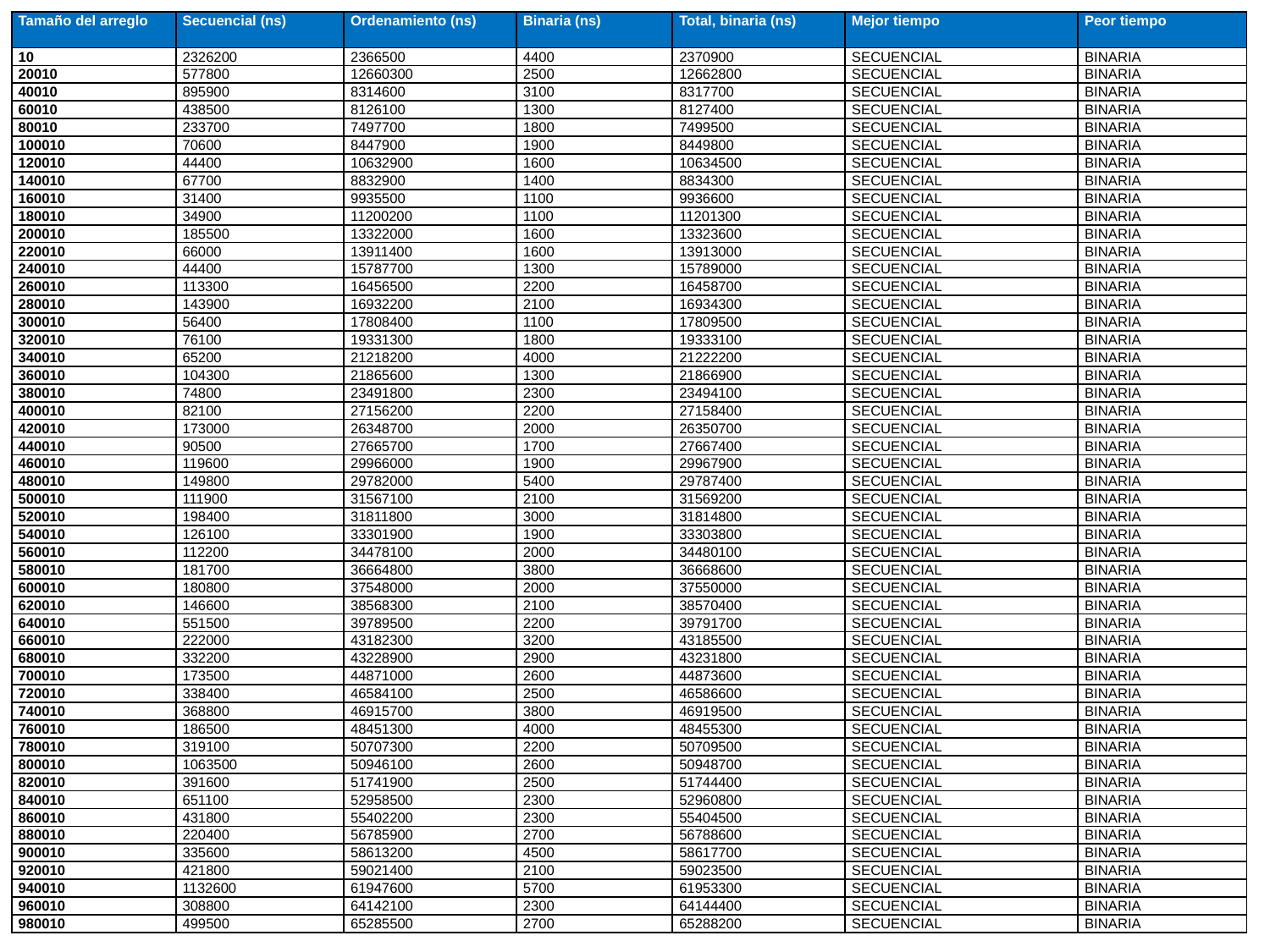

| Tamaño del arreglo | Secuencial (ns) | Ordenamiento (ns) | Binaria (ns) | Total, binaria (ns) | Mejor tiempo | Peor tiempo |
| --- | --- | --- | --- | --- | --- | --- |
| 10 | 2326200 | 2366500 | 4400 | 2370900 | SECUENCIAL | BINARIA |
| 20010 | 577800 | 12660300 | 2500 | 12662800 | SECUENCIAL | BINARIA |
| 40010 | 895900 | 8314600 | 3100 | 8317700 | SECUENCIAL | BINARIA |
| 60010 | 438500 | 8126100 | 1300 | 8127400 | SECUENCIAL | BINARIA |
| 80010 | 233700 | 7497700 | 1800 | 7499500 | SECUENCIAL | BINARIA |
| 100010 | 70600 | 8447900 | 1900 | 8449800 | SECUENCIAL | BINARIA |
| 120010 | 44400 | 10632900 | 1600 | 10634500 | SECUENCIAL | BINARIA |
| 140010 | 67700 | 8832900 | 1400 | 8834300 | SECUENCIAL | BINARIA |
| 160010 | 31400 | 9935500 | 1100 | 9936600 | SECUENCIAL | BINARIA |
| 180010 | 34900 | 11200200 | 1100 | 11201300 | SECUENCIAL | BINARIA |
| 200010 | 185500 | 13322000 | 1600 | 13323600 | SECUENCIAL | BINARIA |
| 220010 | 66000 | 13911400 | 1600 | 13913000 | SECUENCIAL | BINARIA |
| 240010 | 44400 | 15787700 | 1300 | 15789000 | SECUENCIAL | BINARIA |
| 260010 | 113300 | 16456500 | 2200 | 16458700 | SECUENCIAL | BINARIA |
| 280010 | 143900 | 16932200 | 2100 | 16934300 | SECUENCIAL | BINARIA |
| 300010 | 56400 | 17808400 | 1100 | 17809500 | SECUENCIAL | BINARIA |
| 320010 | 76100 | 19331300 | 1800 | 19333100 | SECUENCIAL | BINARIA |
| 340010 | 65200 | 21218200 | 4000 | 21222200 | SECUENCIAL | BINARIA |
| 360010 | 104300 | 21865600 | 1300 | 21866900 | SECUENCIAL | BINARIA |
| 380010 | 74800 | 23491800 | 2300 | 23494100 | SECUENCIAL | BINARIA |
| 400010 | 82100 | 27156200 | 2200 | 27158400 | SECUENCIAL | BINARIA |
| 420010 | 173000 | 26348700 | 2000 | 26350700 | SECUENCIAL | BINARIA |
| 440010 | 90500 | 27665700 | 1700 | 27667400 | SECUENCIAL | BINARIA |
| 460010 | 119600 | 29966000 | 1900 | 29967900 | SECUENCIAL | BINARIA |
| 480010 | 149800 | 29782000 | 5400 | 29787400 | SECUENCIAL | BINARIA |
| 500010 | 111900 | 31567100 | 2100 | 31569200 | SECUENCIAL | BINARIA |
| 520010 | 198400 | 31811800 | 3000 | 31814800 | SECUENCIAL | BINARIA |
| 540010 | 126100 | 33301900 | 1900 | 33303800 | SECUENCIAL | BINARIA |
| 560010 | 112200 | 34478100 | 2000 | 34480100 | SECUENCIAL | BINARIA |
| 580010 | 181700 | 36664800 | 3800 | 36668600 | SECUENCIAL | BINARIA |
| 600010 | 180800 | 37548000 | 2000 | 37550000 | SECUENCIAL | BINARIA |
| 620010 | 146600 | 38568300 | 2100 | 38570400 | SECUENCIAL | BINARIA |
| 640010 | 551500 | 39789500 | 2200 | 39791700 | SECUENCIAL | BINARIA |
| 660010 | 222000 | 43182300 | 3200 | 43185500 | SECUENCIAL | BINARIA |
| 680010 | 332200 | 43228900 | 2900 | 43231800 | SECUENCIAL | BINARIA |
| 700010 | 173500 | 44871000 | 2600 | 44873600 | SECUENCIAL | BINARIA |
| 720010 | 338400 | 46584100 | 2500 | 46586600 | SECUENCIAL | BINARIA |
| 740010 | 368800 | 46915700 | 3800 | 46919500 | SECUENCIAL | BINARIA |
| 760010 | 186500 | 48451300 | 4000 | 48455300 | SECUENCIAL | BINARIA |
| 780010 | 319100 | 50707300 | 2200 | 50709500 | SECUENCIAL | BINARIA |
| 800010 | 1063500 | 50946100 | 2600 | 50948700 | SECUENCIAL | BINARIA |
| 820010 | 391600 | 51741900 | 2500 | 51744400 | SECUENCIAL | BINARIA |
| 840010 | 651100 | 52958500 | 2300 | 52960800 | SECUENCIAL | BINARIA |
| 860010 | 431800 | 55402200 | 2300 | 55404500 | SECUENCIAL | BINARIA |
| 880010 | 220400 | 56785900 | 2700 | 56788600 | SECUENCIAL | BINARIA |
| 900010 | 335600 | 58613200 | 4500 | 58617700 | SECUENCIAL | BINARIA |
| 920010 | 421800 | 59021400 | 2100 | 59023500 | SECUENCIAL | BINARIA |
| 940010 | 1132600 | 61947600 | 5700 | 61953300 | SECUENCIAL | BINARIA |
| 960010 | 308800 | 64142100 | 2300 | 64144400 | SECUENCIAL | BINARIA |
| 980010 | 499500 | 65285500 | 2700 | 65288200 | SECUENCIAL | BINARIA |